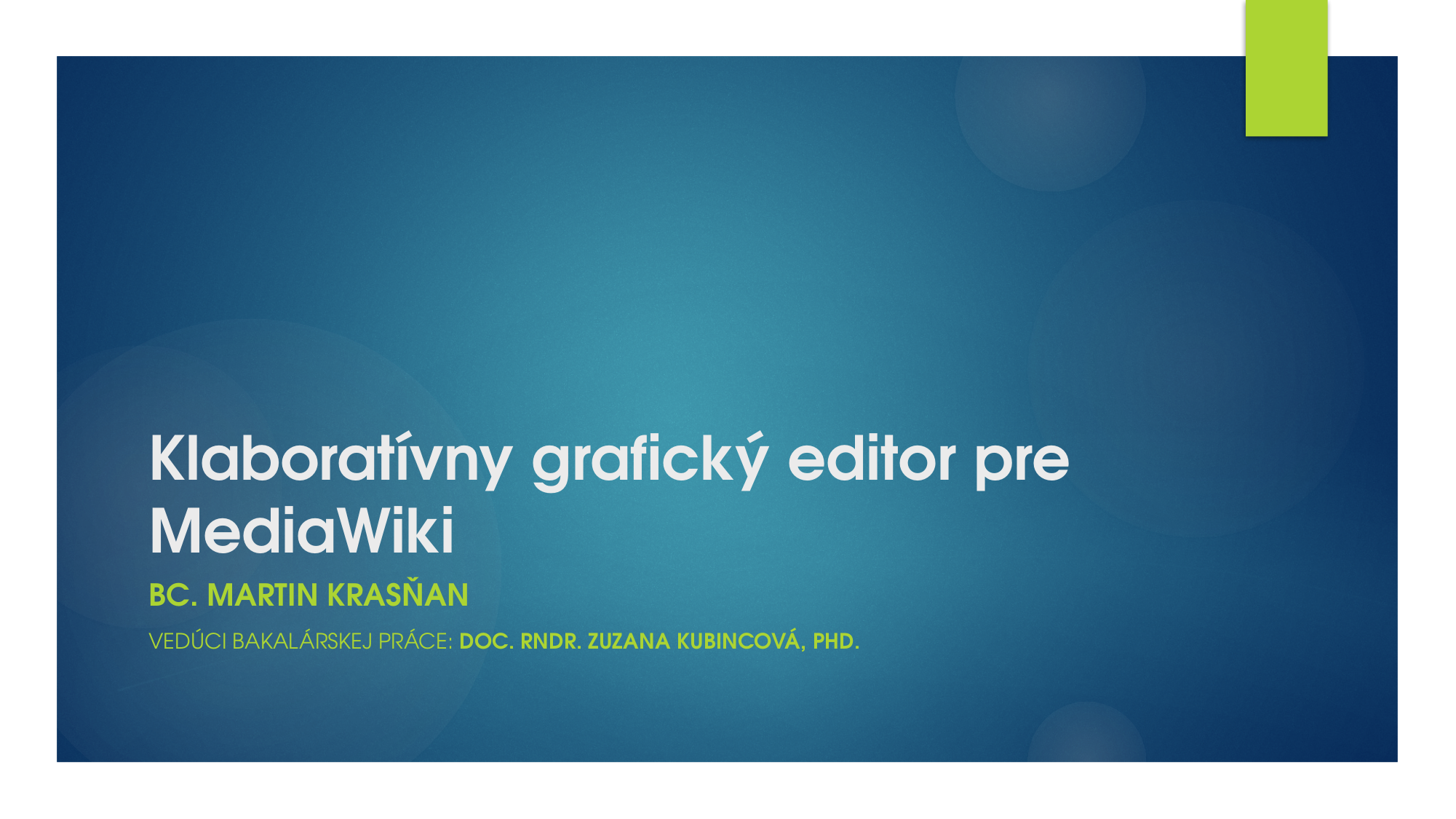

# Klaboratívny grafický editor pre MediaWiki
Bc. Martin krasňan
Vedúci bakalárskej práce: doc. RNDr. Zuzana Kubincová, PhD.